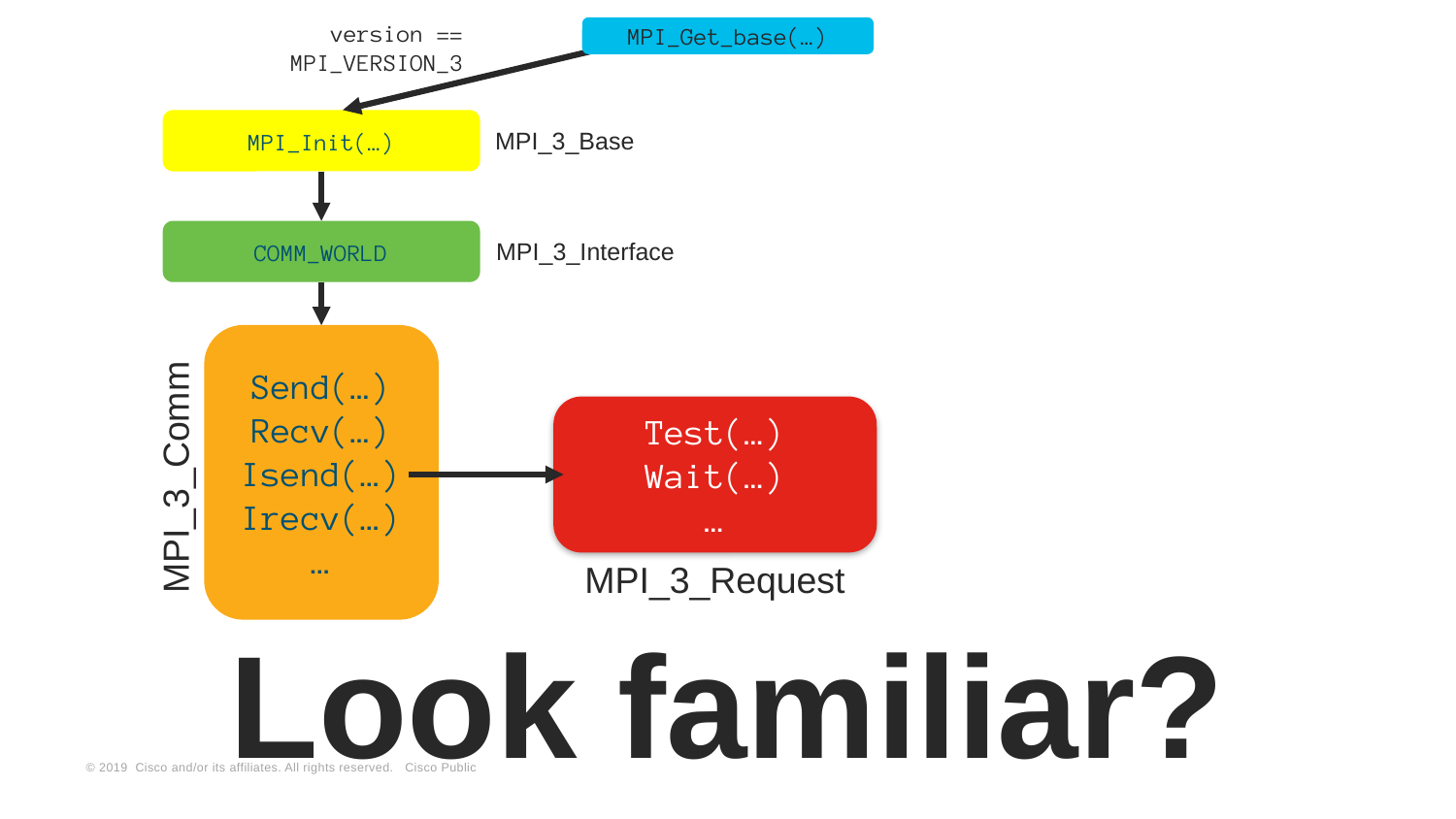

version ==
MPI_VERSION_3
MPI_Get_base(…)
MPI_Init(…)
MPI_3_Base
COMM_WORLD
MPI_3_Interface
Send(…)
Recv(…)
Isend(…)
Irecv(…)
…
Test(…)
Wait(…)
…
MPI_3_Comm
MPI_3_Request
Look familiar?